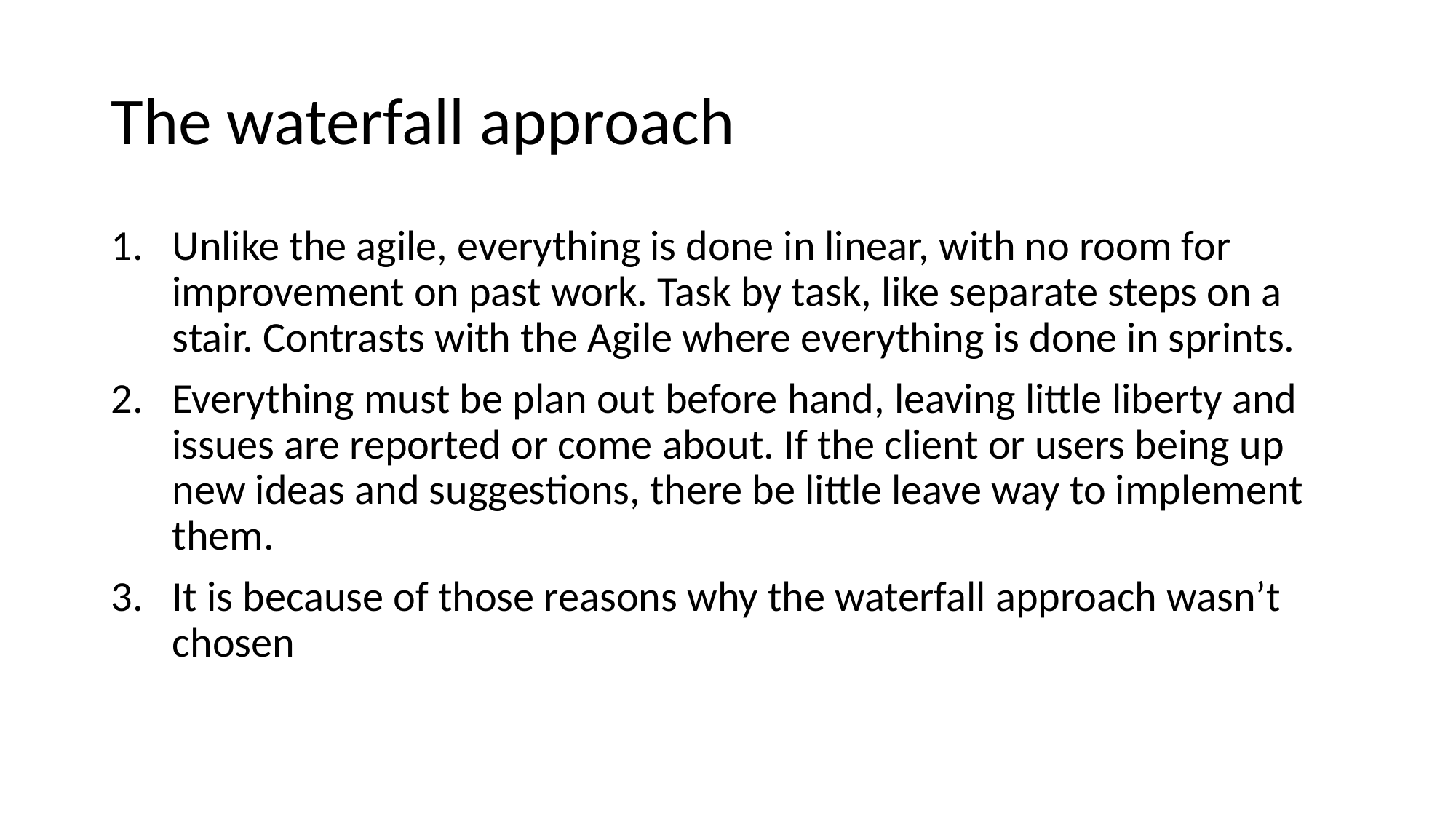

# The waterfall approach
Unlike the agile, everything is done in linear, with no room for improvement on past work. Task by task, like separate steps on a stair. Contrasts with the Agile where everything is done in sprints.
Everything must be plan out before hand, leaving little liberty and issues are reported or come about. If the client or users being up new ideas and suggestions, there be little leave way to implement them.
It is because of those reasons why the waterfall approach wasn’t chosen